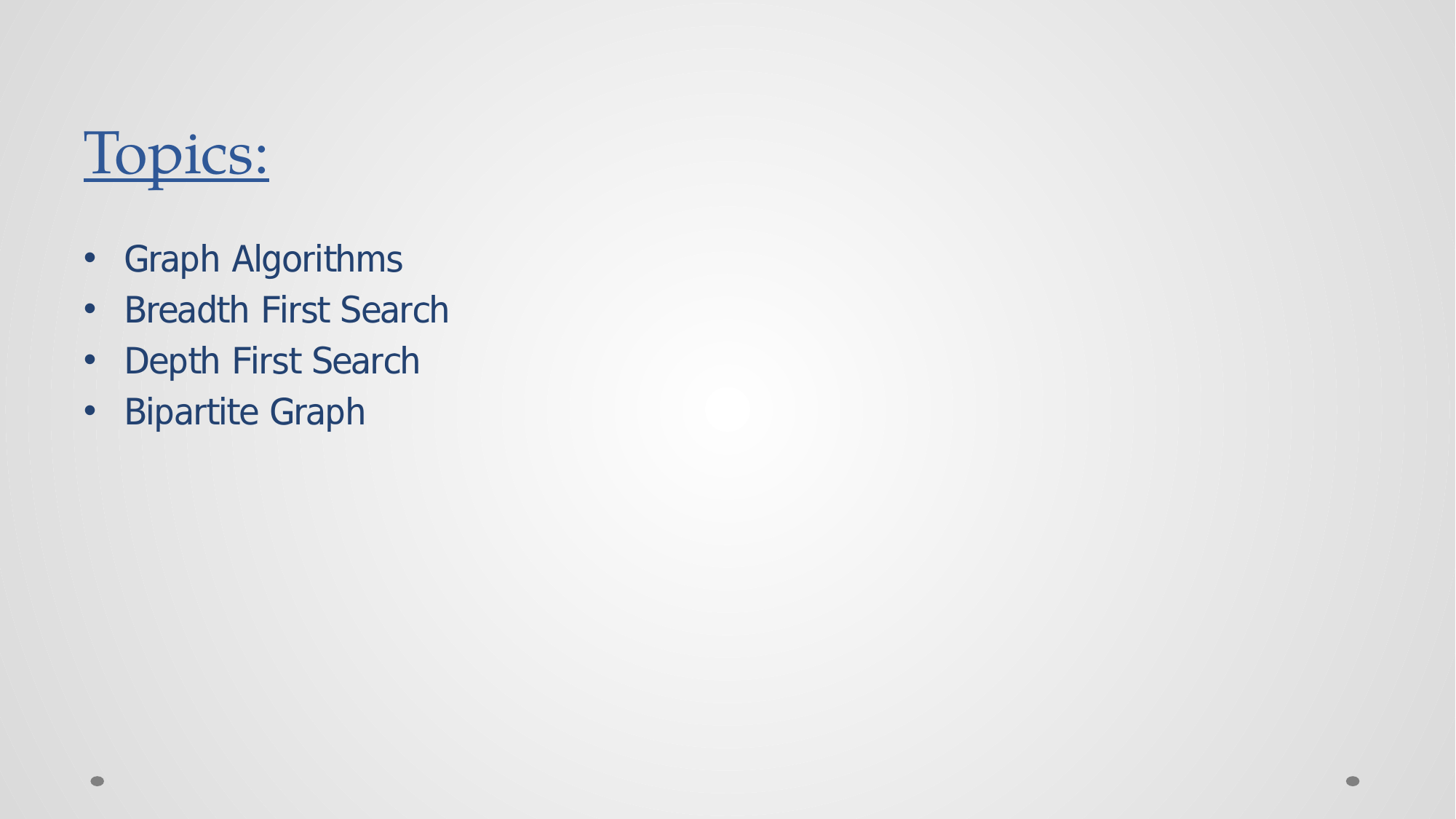

# Topics:
Graph Algorithms
Breadth First Search
Depth First Search
Bipartite Graph